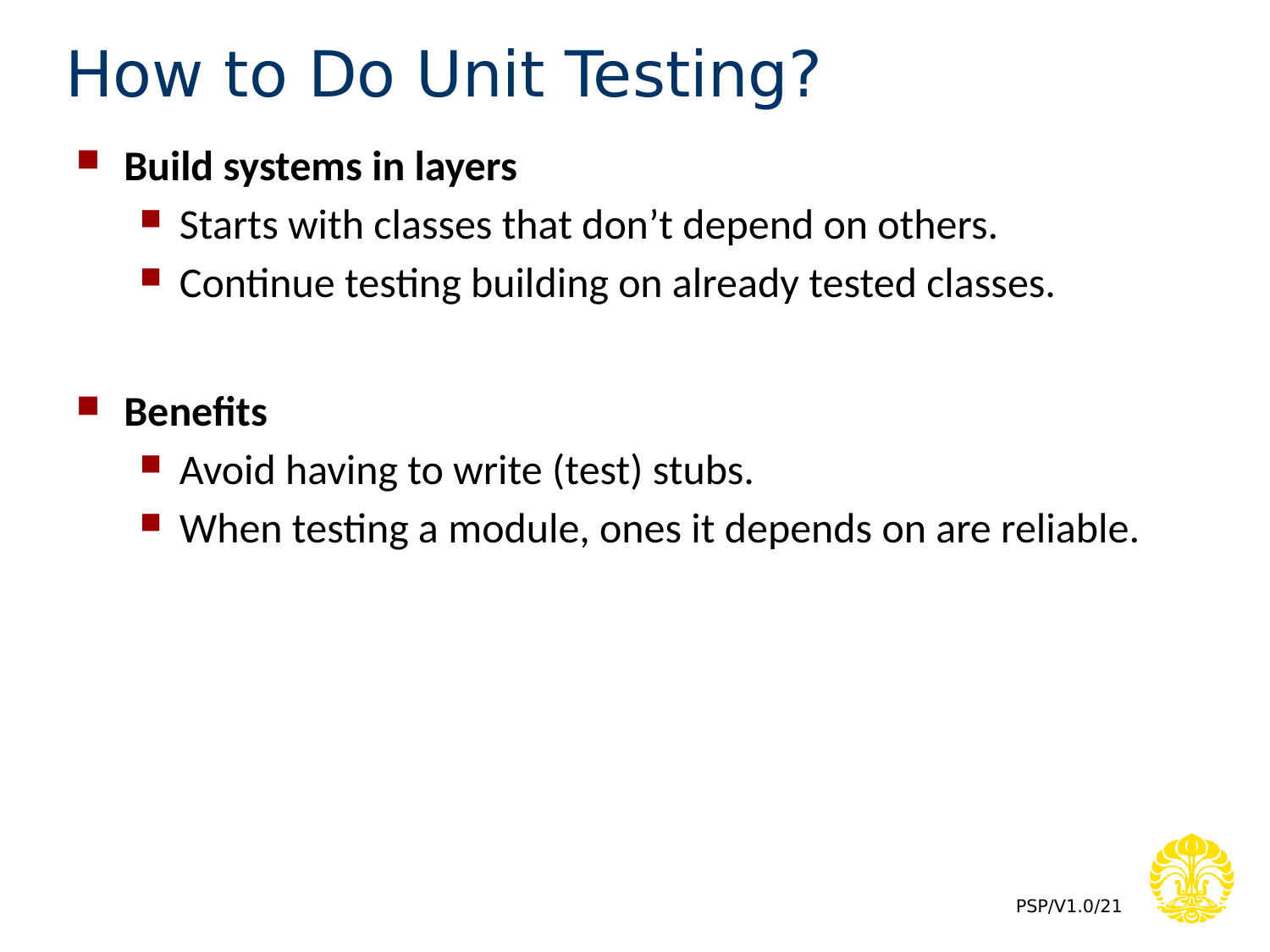

# How to Do Unit Testing?
Build systems in layers
Starts with classes that don’t depend on others.
Continue testing building on already tested classes.

Benefits
Avoid having to write (test) stubs.
When testing a module, ones it depends on are reliable.